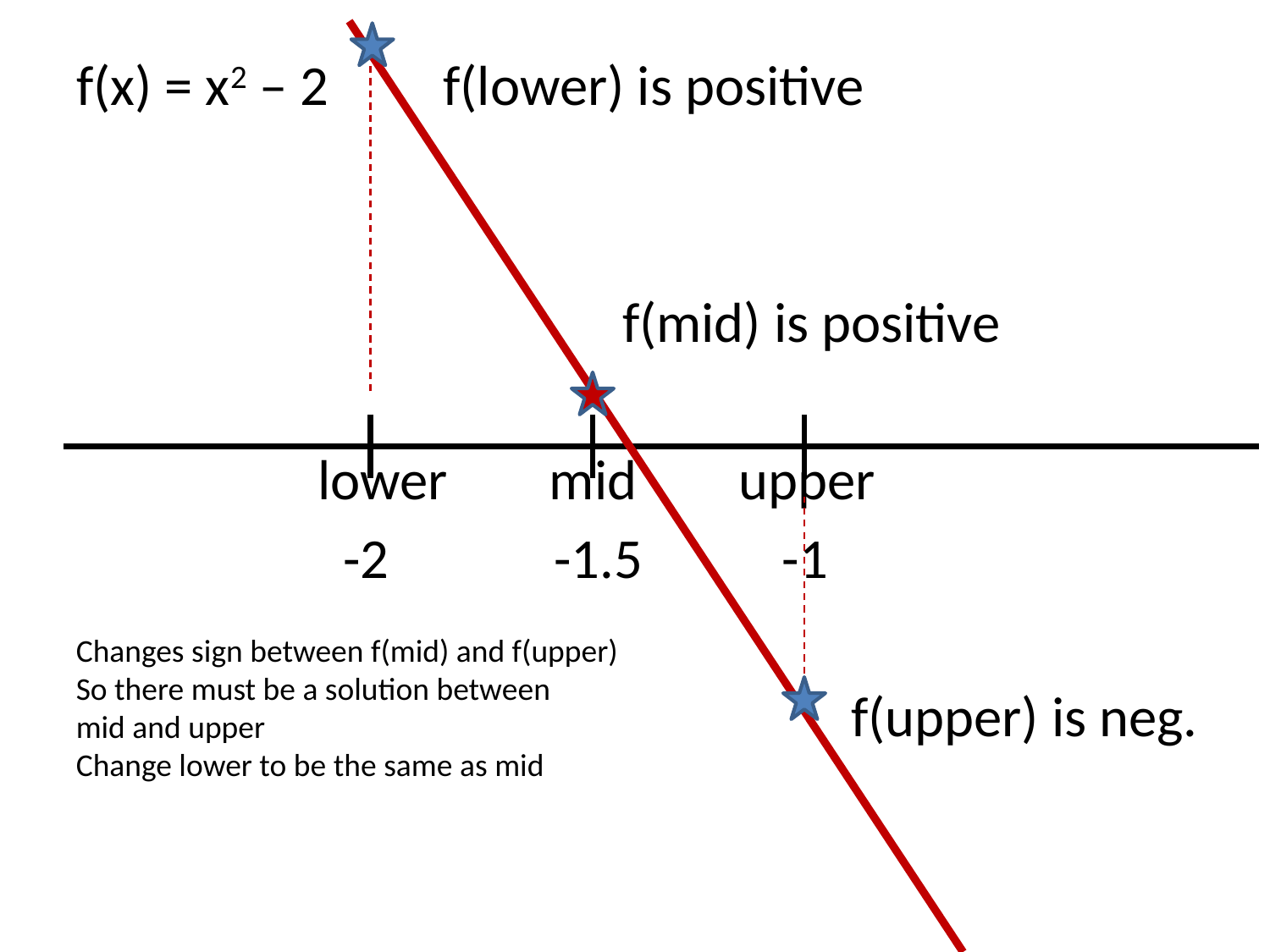

f(x) = x2 – 2         f(lower) is positive

                                           f(mid) is positive

                   lower        mid        upper
                     -2             -1.5           -1

                                                             f(upper) is neg.

Changes sign between f(mid) and f(upper)
So there must be a solution between
mid and upper
Change lower to be the same as mid